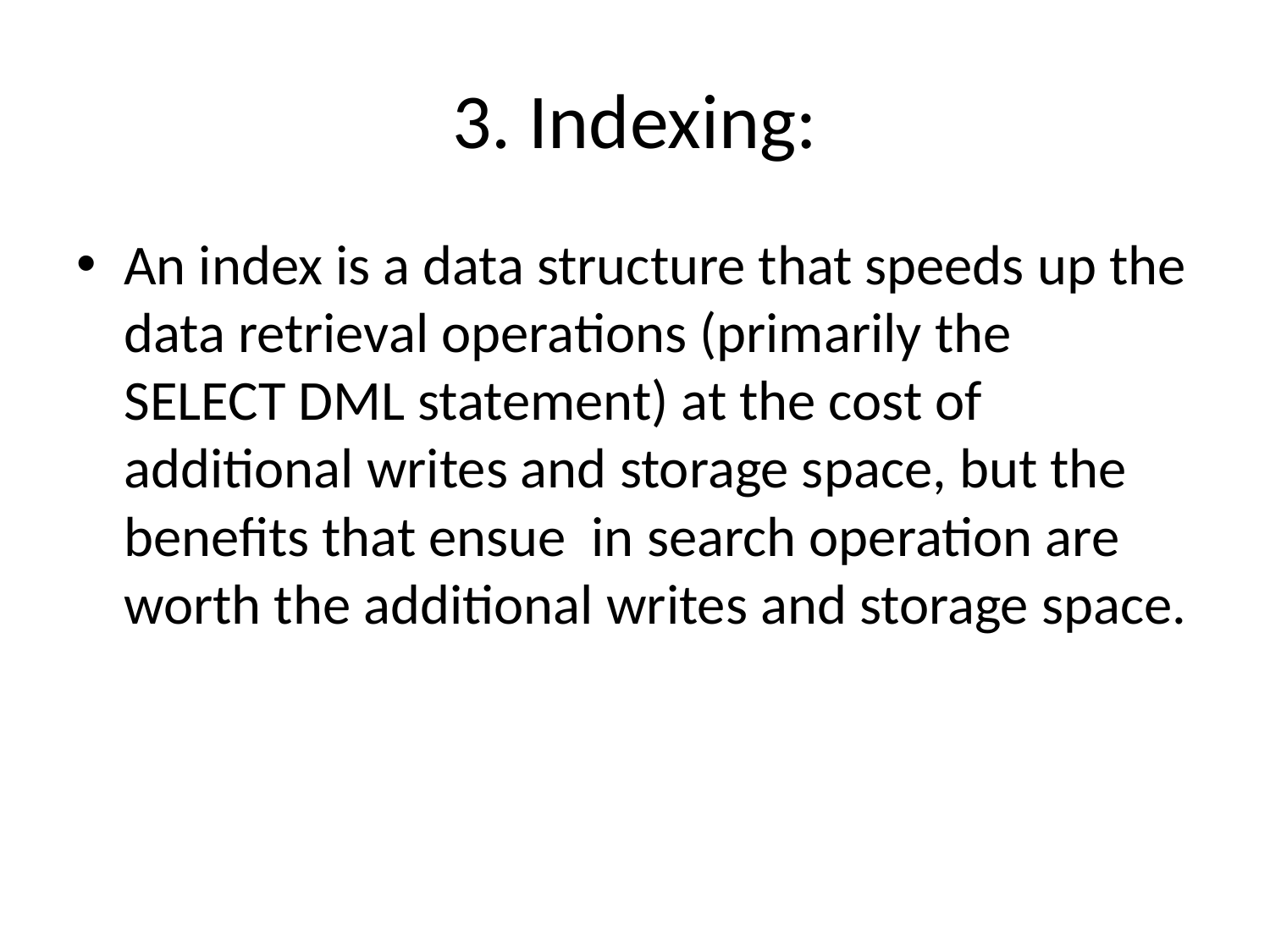

# 3. Indexing:
An index is a data structure that speeds up the data retrieval operations (primarily the  SELECT DML statement) at the cost of additional writes and storage space, but the benefits that ensue  in search operation are worth the additional writes and storage space.